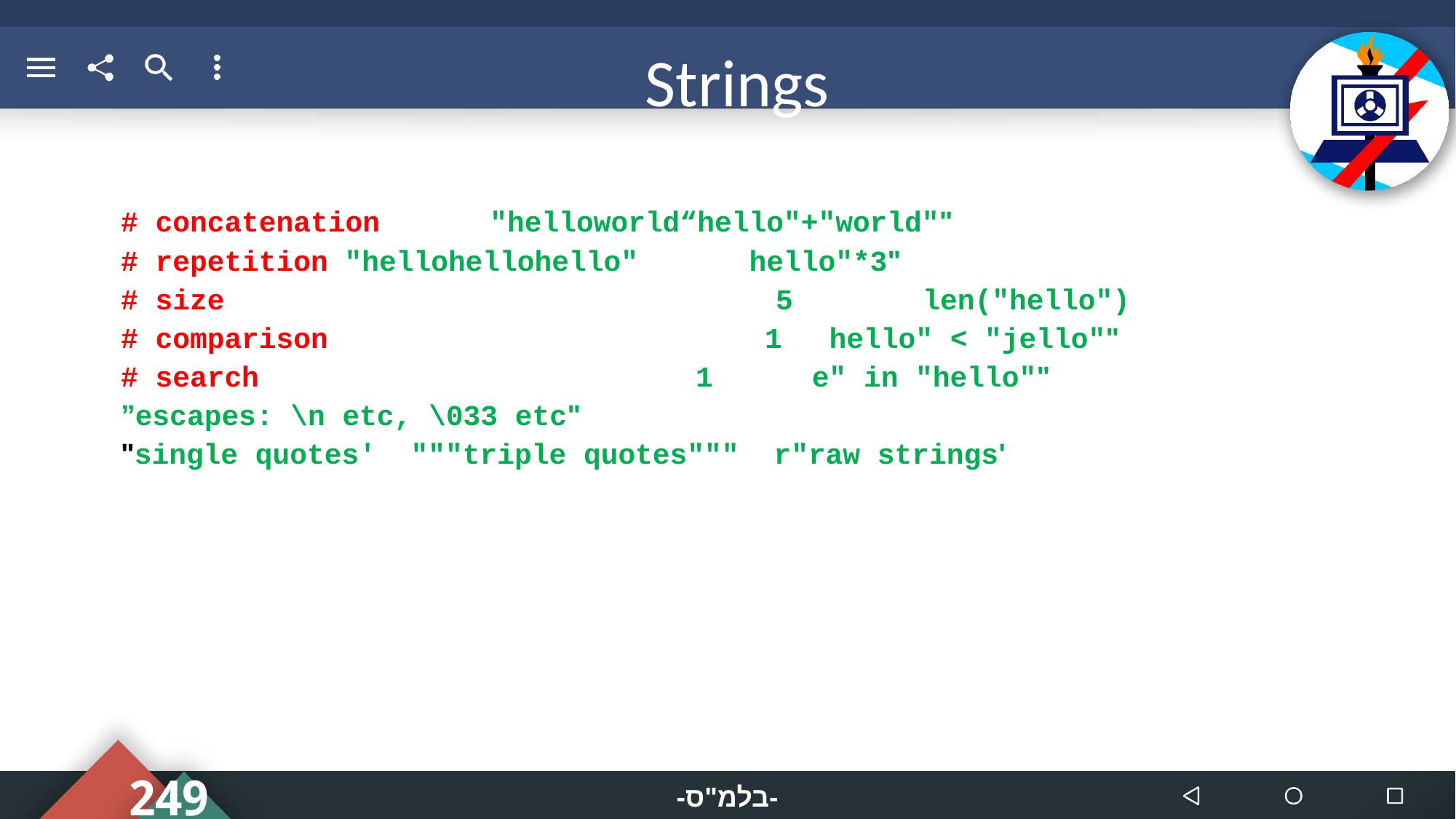

# Strings
"hello"+"world"	"helloworld“			# concatenation
"hello"*3		"hellohellohello" 		# repetition
len("hello")		5						# size
"hello" < "jello"	1					# comparison
"e" in "hello"		1					# search
"escapes: \n etc, \033 etc”
'single quotes'  """triple quotes"""  r"raw strings"